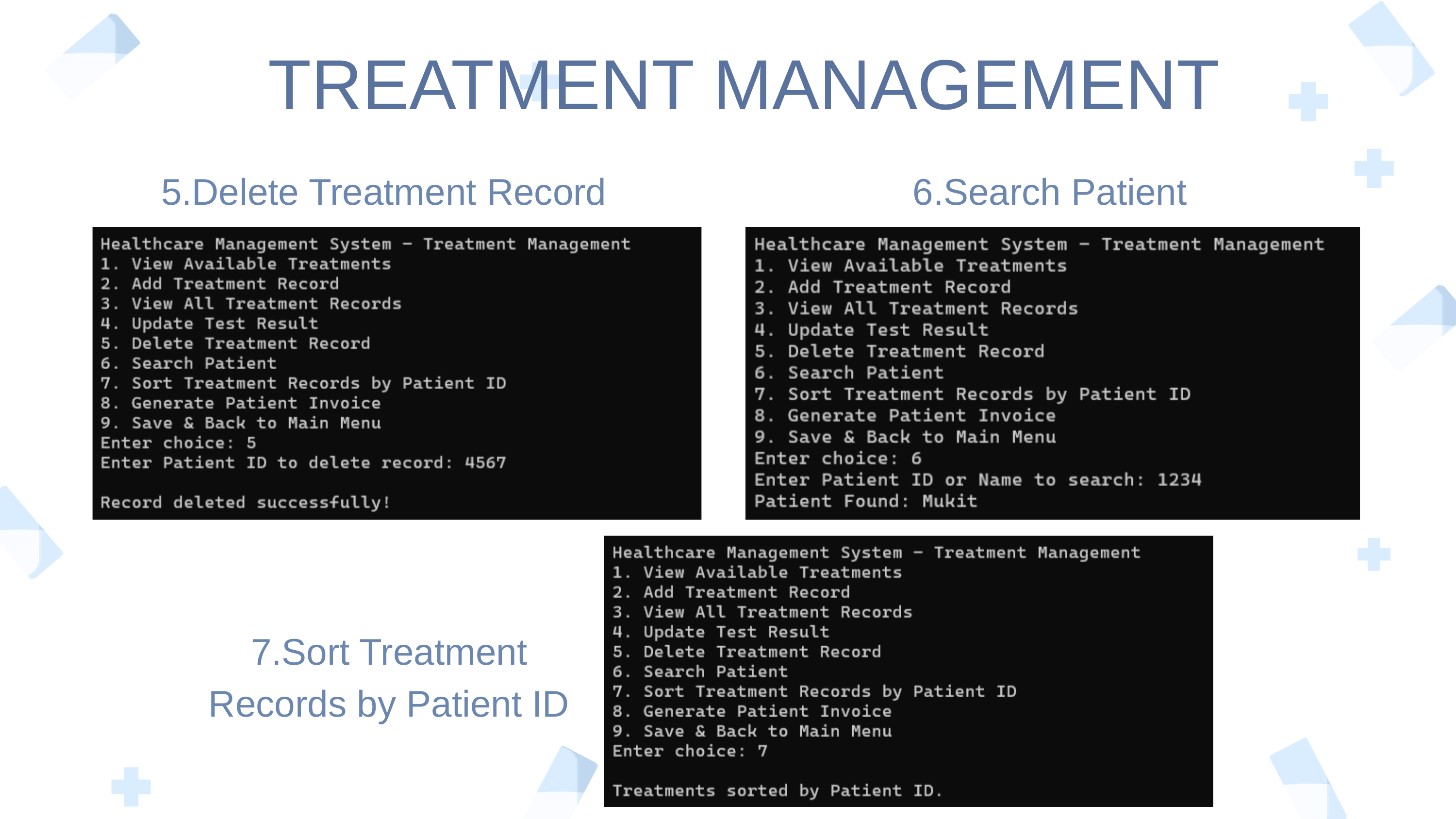

TREATMENT MANAGEMENT

5.Delete Treatment Record
6.Search Patient

7.Sort Treatment Records by Patient ID